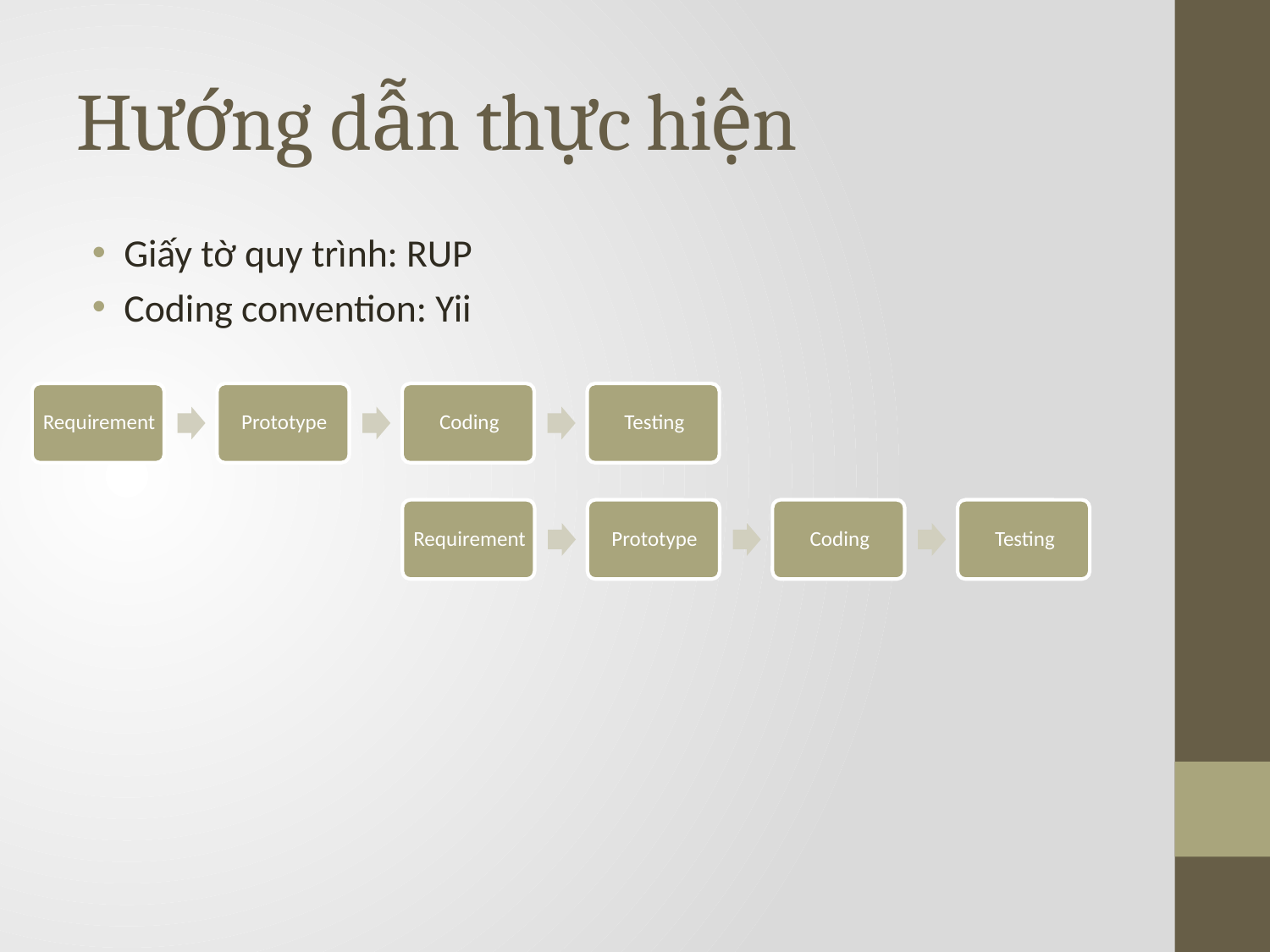

# Hướng dẫn thực hiện
Giấy tờ quy trình: RUP
Coding convention: Yii

Requirement

Prototype

Coding

Testing
Requirement

Prototype

Coding

Testing